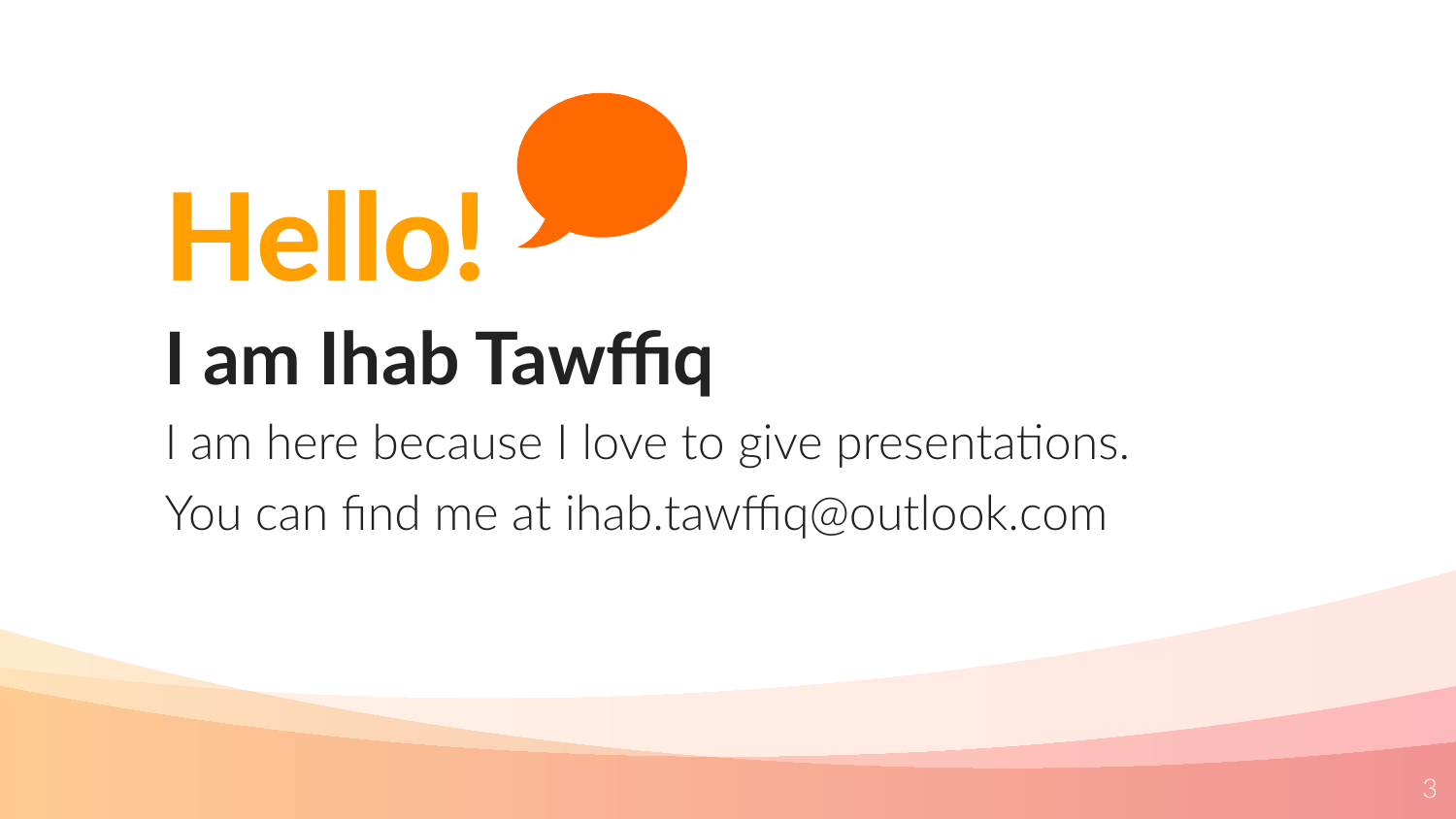

Hello!
I am Ihab Tawffiq
I am here because I love to give presentations.
You can find me at ihab.tawffiq@outlook.com
3